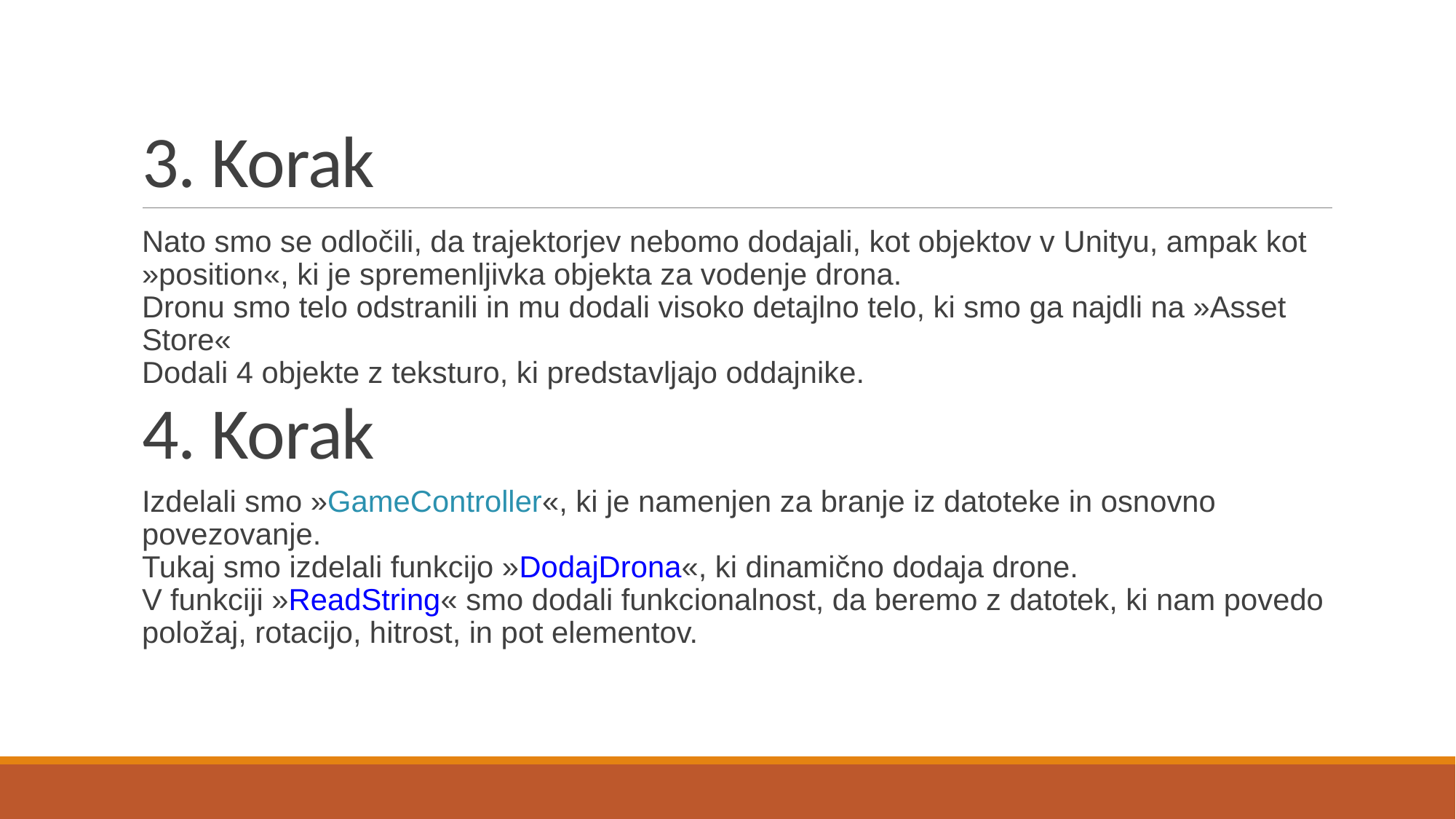

# 3. Korak
Nato smo se odločili, da trajektorjev nebomo dodajali, kot objektov v Unityu, ampak kot »position«, ki je spremenljivka objekta za vodenje drona.
Dronu smo telo odstranili in mu dodali visoko detajlno telo, ki smo ga najdli na »Asset Store«
Dodali 4 objekte z teksturo, ki predstavljajo oddajnike.
4. Korak
Izdelali smo »GameController«, ki je namenjen za branje iz datoteke in osnovno povezovanje.
Tukaj smo izdelali funkcijo »DodajDrona«, ki dinamično dodaja drone.
V funkciji »ReadString« smo dodali funkcionalnost, da beremo z datotek, ki nam povedo položaj, rotacijo, hitrost, in pot elementov.